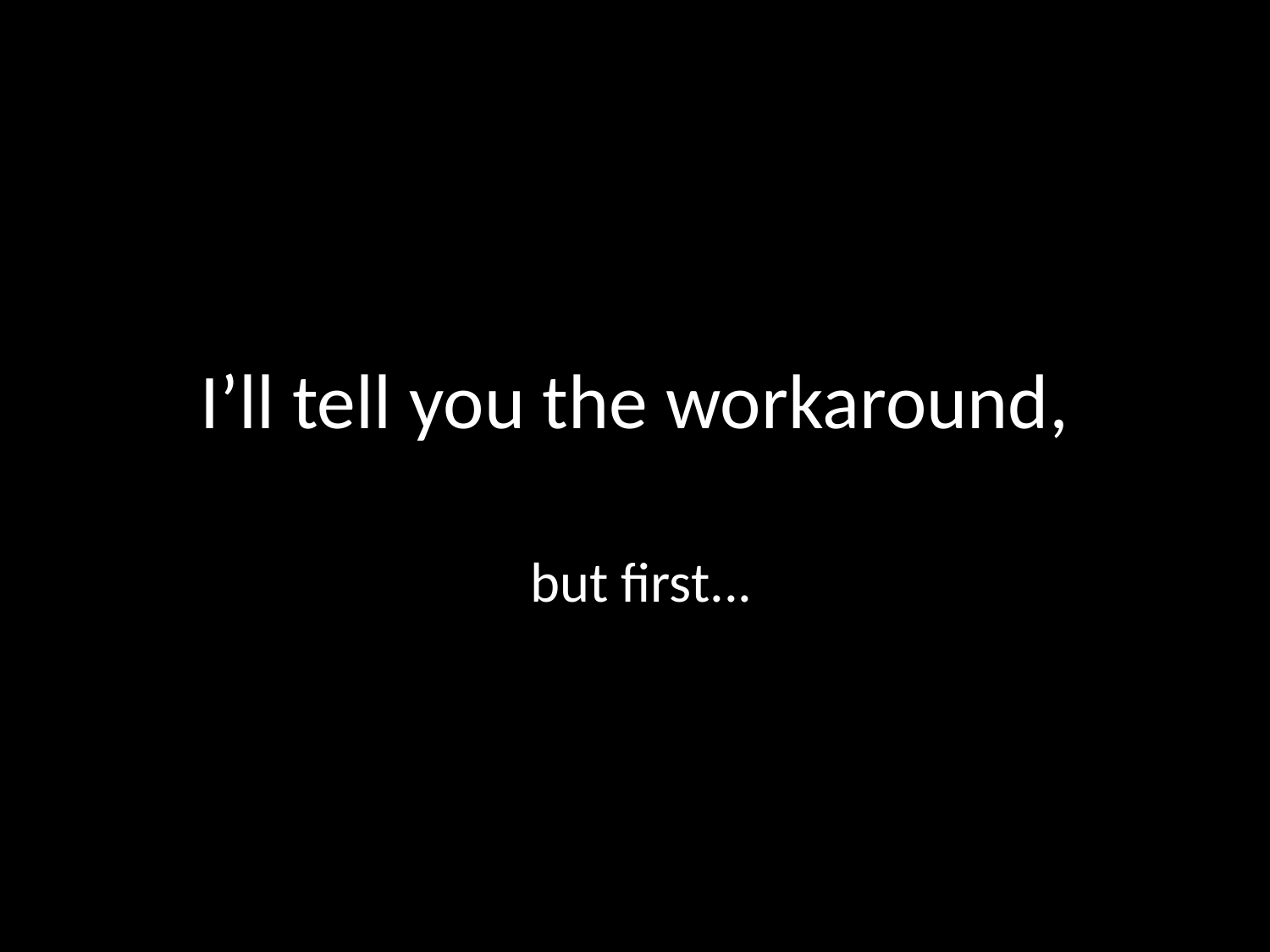

# I’ll tell you the workaround,
 but first...